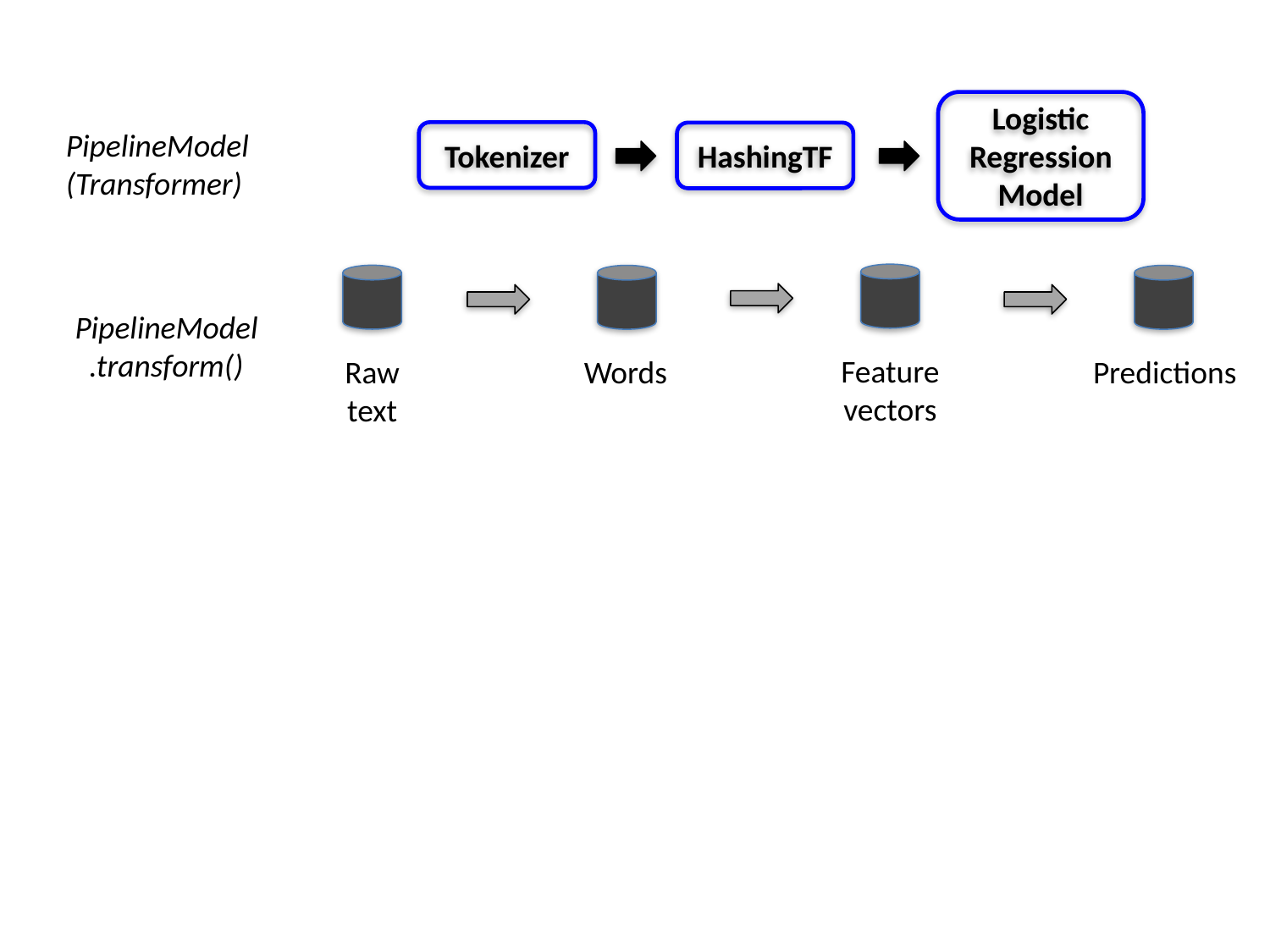

Logistic Regression
Model
PipelineModel
(Transformer)
Tokenizer
HashingTF

Feature vectors

Raw text

Words

Predictions

PipelineModel
  .transform()